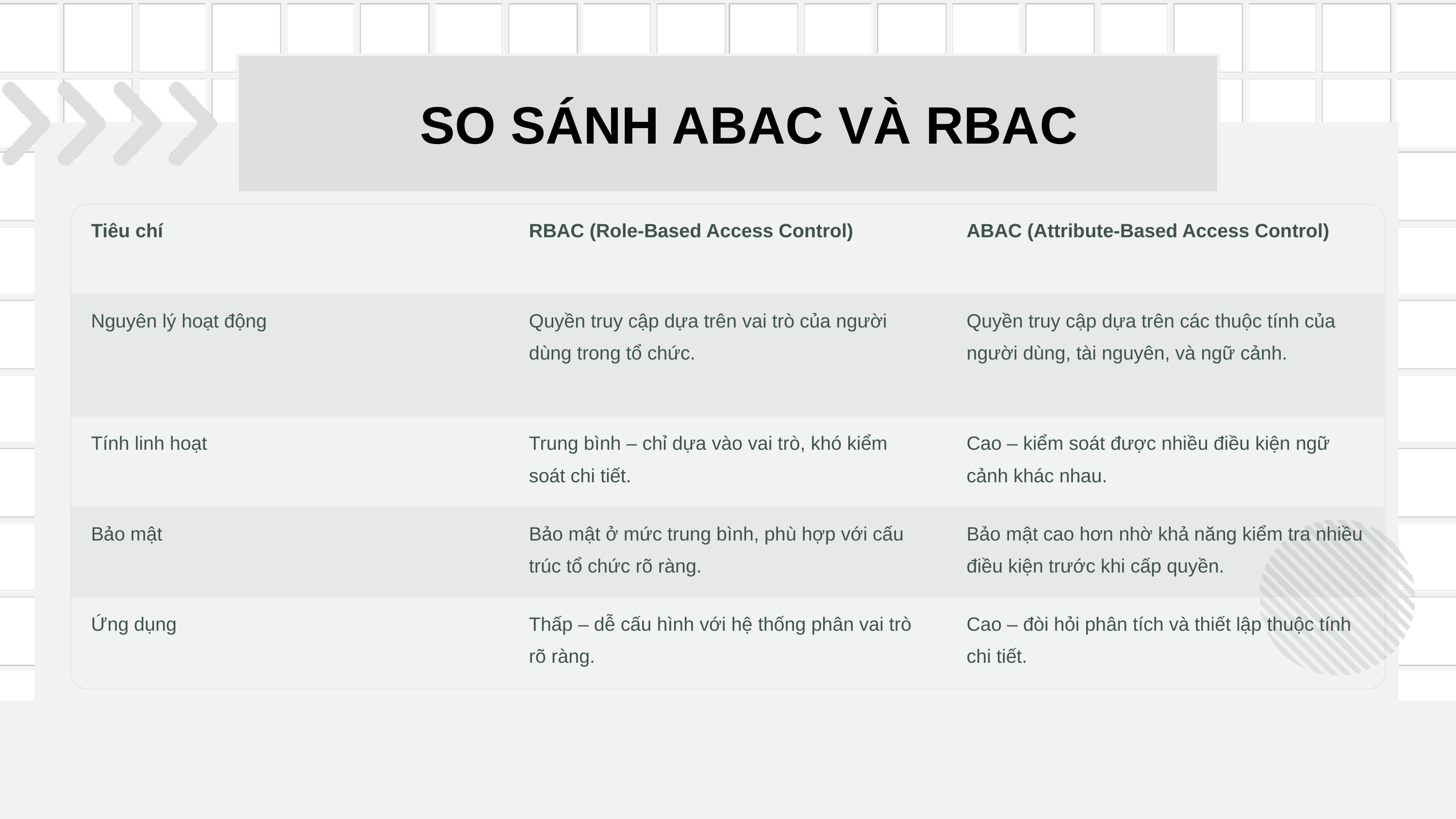

SO SÁNH ABAC VÀ RBAC

Tiêu chí
RBAC (Role-Based Access Control)
ABAC (Attribute-Based Access Control)

Nguyên lý hoạt động
Quyền truy cập dựa trên vai trò của người dùng trong tổ chức.
Quyền truy cập dựa trên các thuộc tính của người dùng, tài nguyên, và ngữ cảnh.

Tính linh hoạt
Trung bình – chỉ dựa vào vai trò, khó kiểm soát chi tiết.
Cao – kiểm soát được nhiều điều kiện ngữ cảnh khác nhau.

Bảo mật
Bảo mật ở mức trung bình, phù hợp với cấu trúc tổ chức rõ ràng.
Bảo mật cao hơn nhờ khả năng kiểm tra nhiều điều kiện trước khi cấp quyền.

Ứng dụng
Thấp – dễ cấu hình với hệ thống phân vai trò rõ ràng.
Cao – đòi hỏi phân tích và thiết lập thuộc tính chi tiết.